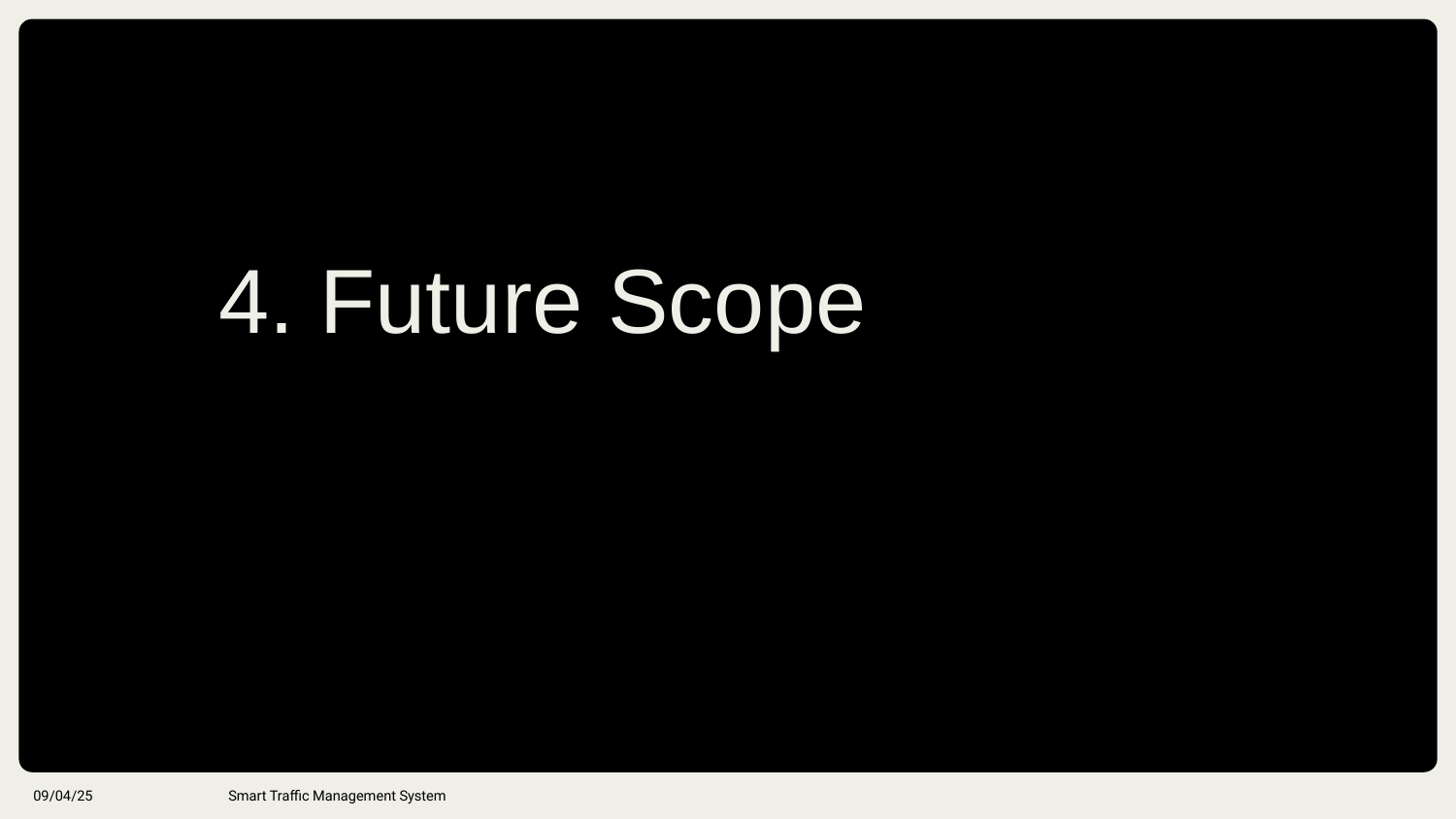

# 4. Future Scope
09/04/25
Smart Traffic Management System